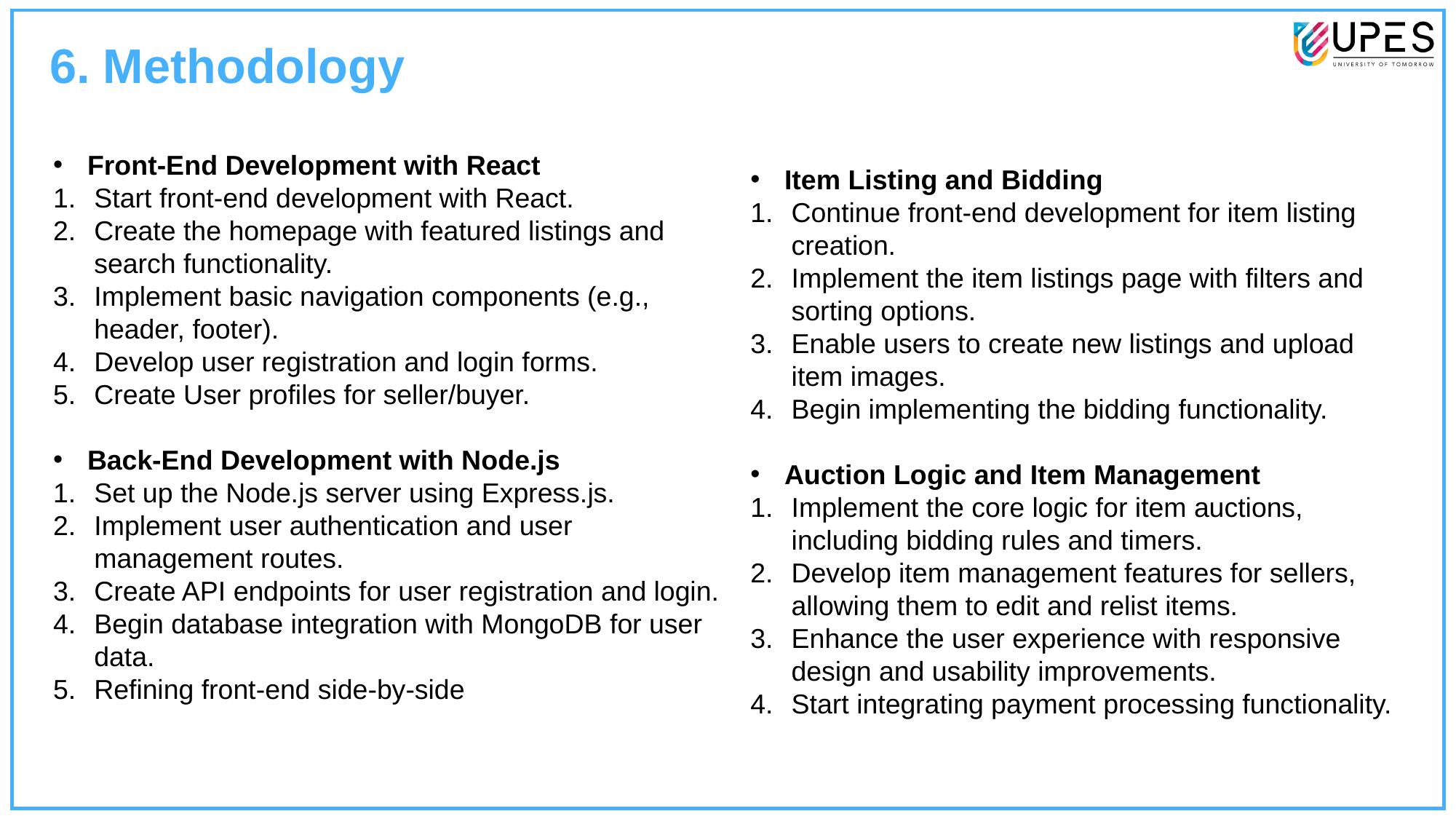

6. Methodology

Item Listing and Bidding
Continue front-end development for item listing creation.
Implement the item listings page with filters and sorting options.
Enable users to create new listings and upload item images.
Begin implementing the bidding functionality.

Auction Logic and Item Management
Implement the core logic for item auctions, including bidding rules and timers.
Develop item management features for sellers, allowing them to edit and relist items.
Enhance the user experience with responsive design and usability improvements.
Start integrating payment processing functionality.

Front-End Development with React
Start front-end development with React.
Create the homepage with featured listings and search functionality.
Implement basic navigation components (e.g., header, footer).
Develop user registration and login forms.
Create User profiles for seller/buyer.

Back-End Development with Node.js
Set up the Node.js server using Express.js.
Implement user authentication and user management routes.
Create API endpoints for user registration and login.
Begin database integration with MongoDB for user data.
Refining front-end side-by-side